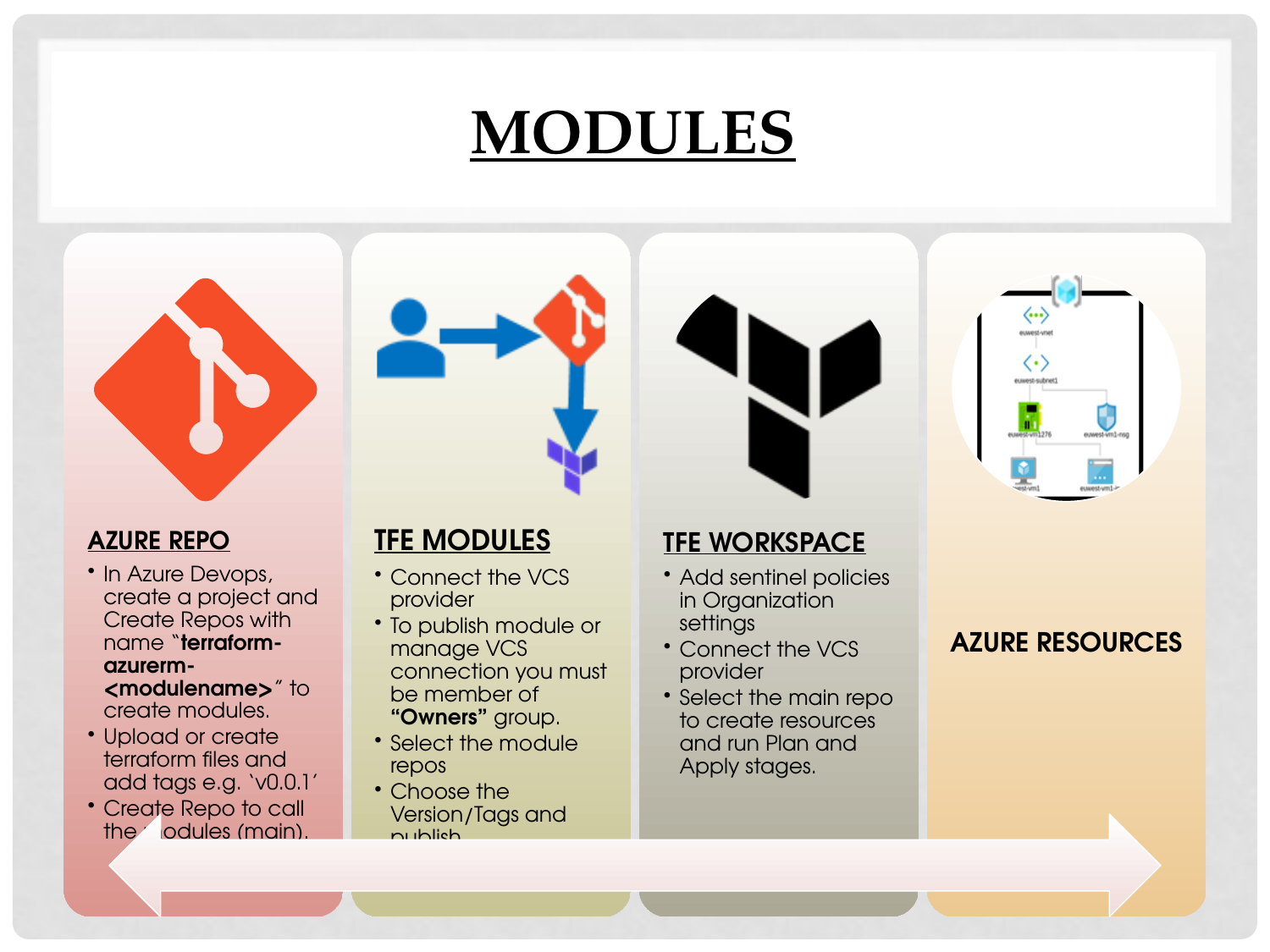

# MODULES
AZURE REPO
In Azure Devops, create a project and Create Repos with name “terraform-azurerm-<modulename>” to create modules.
Upload or create terraform files and add tags e.g. ‘v0.0.1’
Create Repo to call the modules (main).
TFE MODULES
Connect the VCS provider
To publish module or manage VCS connection you must be member of “Owners” group.
Select the module repos
Choose the Version/Tags and publish

TFE WORKSPACE
Add sentinel policies in Organization settings
Connect the VCS provider
Select the main repo to create resources and run Plan and Apply stages.
AZURE RESOURCES